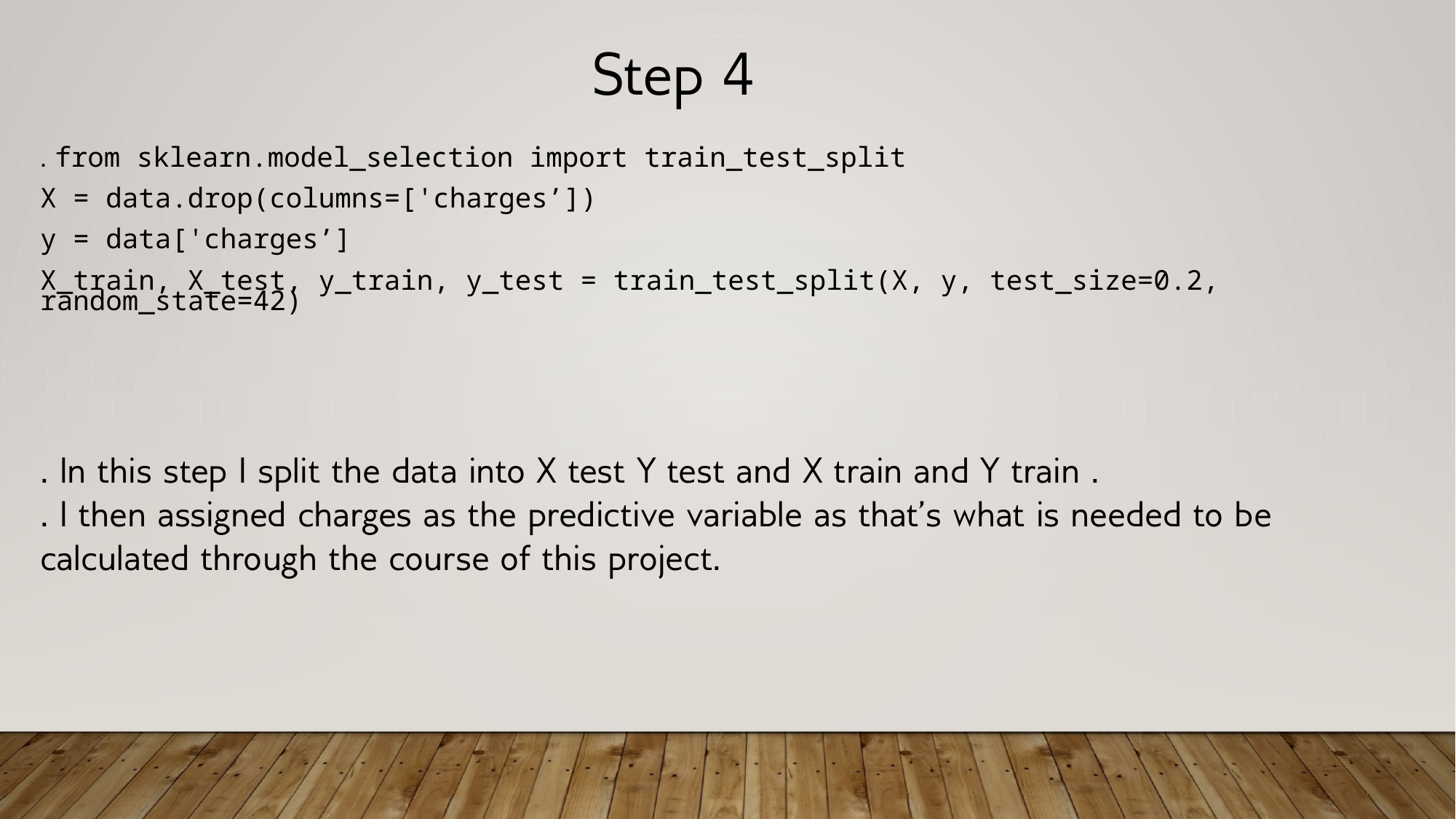

Step 4
. from sklearn.model_selection import train_test_split

X = data.drop(columns=['charges’])

y = data['charges’]

X_train, X_test, y_train, y_test = train_test_split(X, y, test_size=0.2, random_state=42)

. In this step I split the data into X test Y test and X train and Y train .
. I then assigned charges as the predictive variable as that’s what is needed to be calculated through the course of this project.